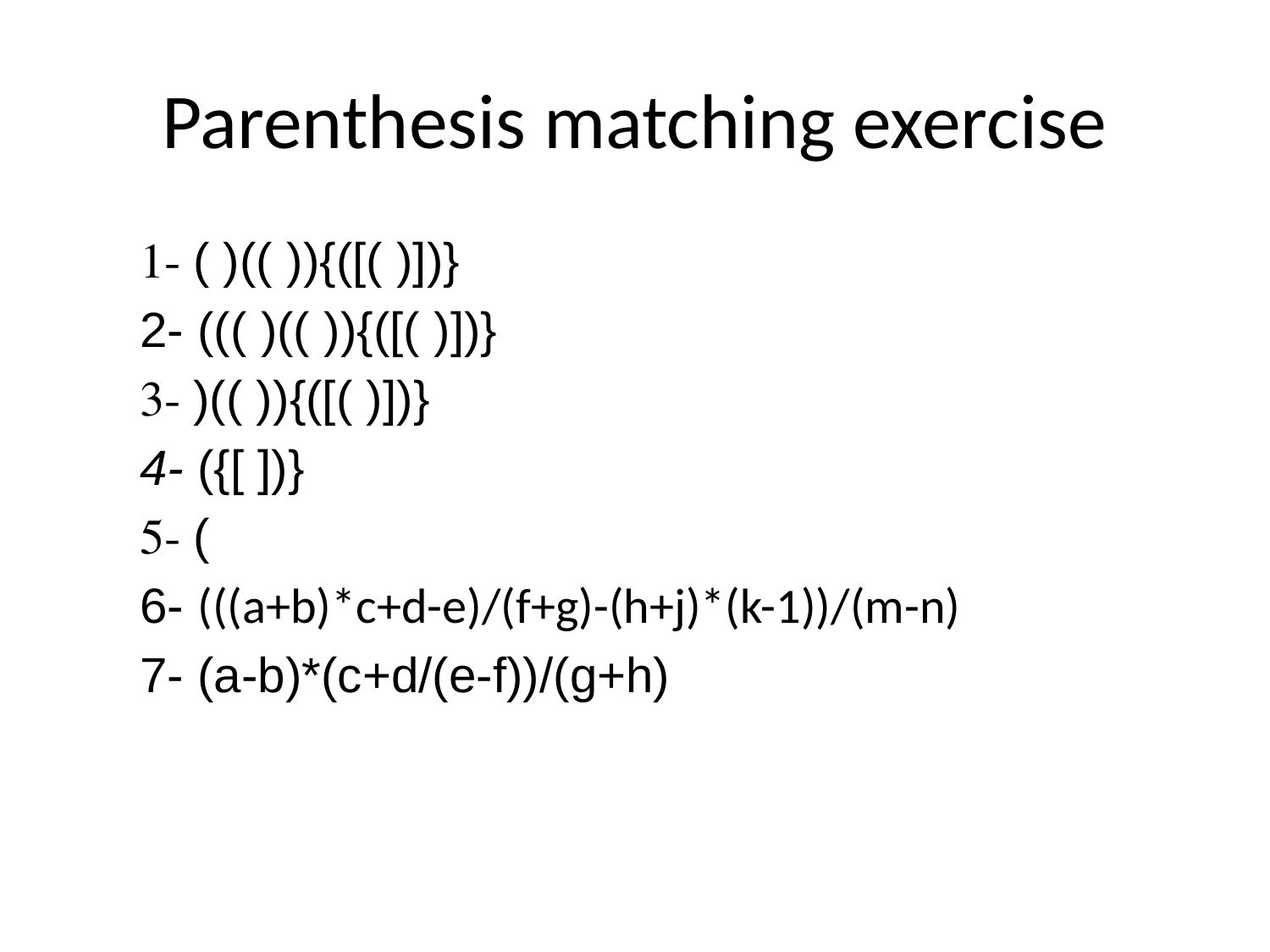

# Parenthesis matching exercise
1- ( )(( )){([( )])}
2- ((( )(( )){([( )])}
3- )(( )){([( )])}
4- ({[ ])}
5- (
6- (((a+b)*c+d-e)/(f+g)-(h+j)*(k-1))/(m-n)
7- (a-b)*(c+d/(e-f))/(g+h)